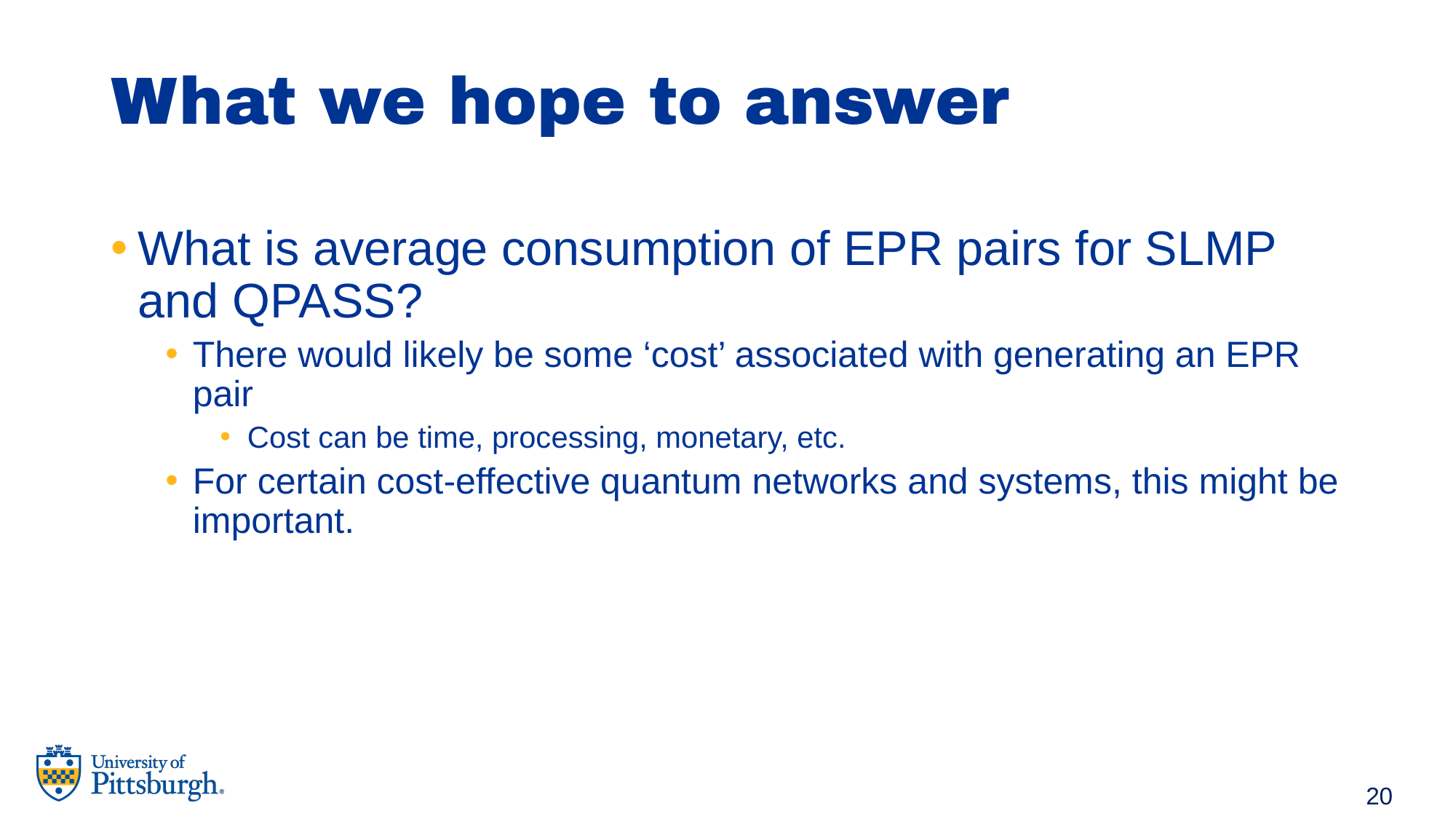

# What we hope to answer
What is average consumption of EPR pairs for SLMP and QPASS?
There would likely be some ‘cost’ associated with generating an EPR pair
Cost can be time, processing, monetary, etc.
For certain cost-effective quantum networks and systems, this might be important.

20